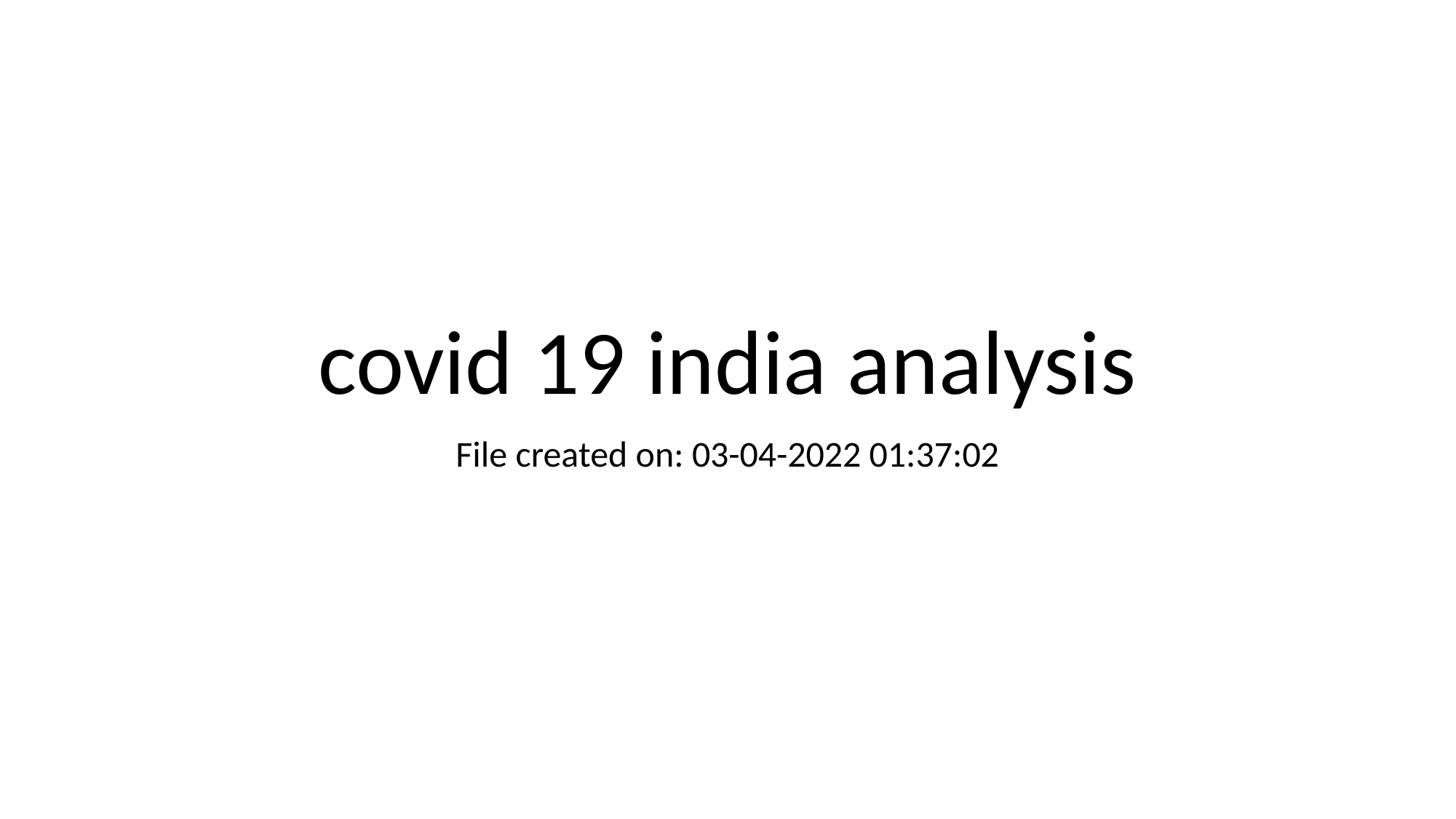

# covid 19 india analysis
File created on: 03-04-2022 01:37:02